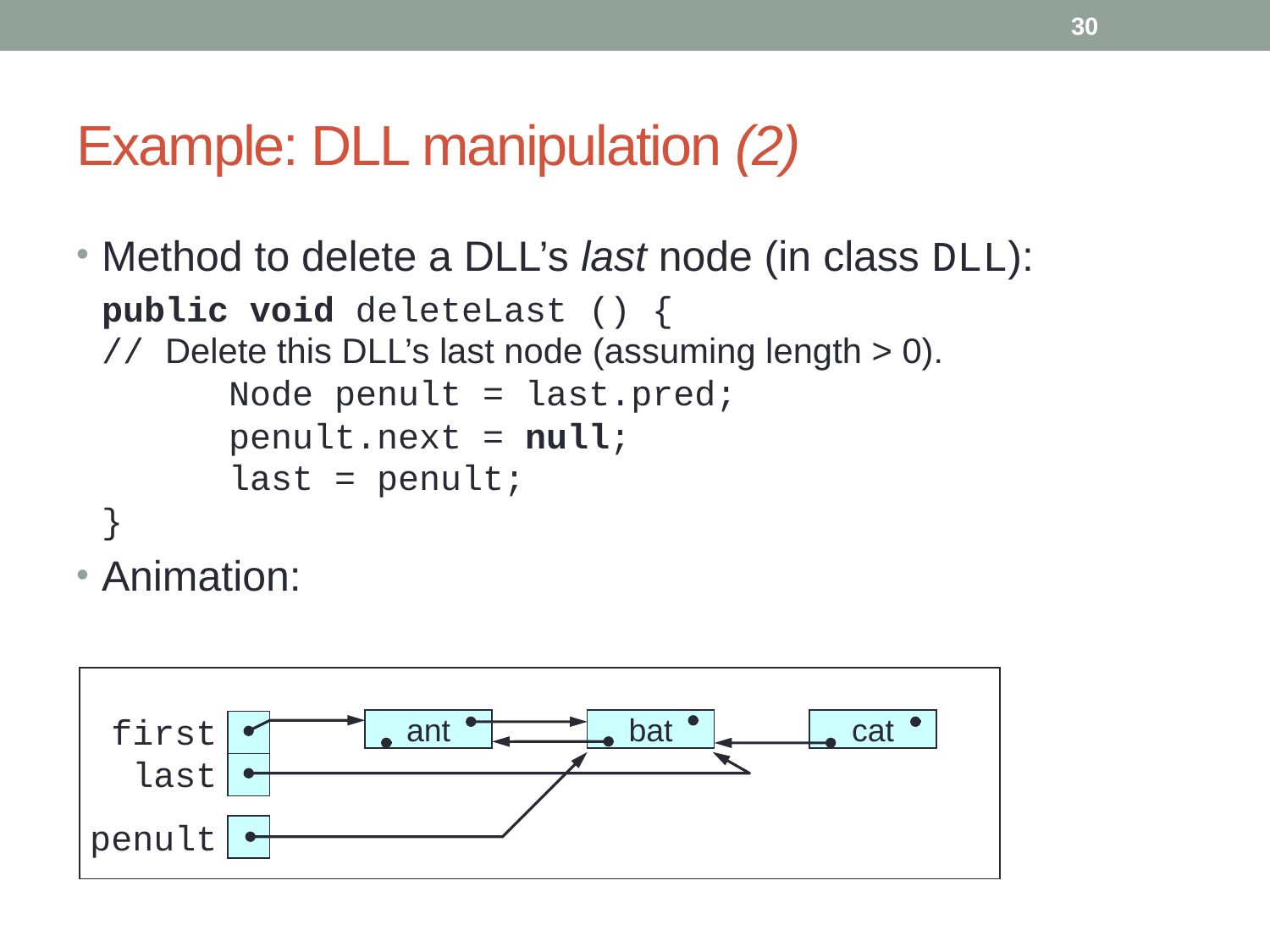

30
# Example: DLL manipulation (2)
Method to delete a DLL’s last node (in class DLL):
	public void deleteLast () {
// Delete this DLL’s last node (assuming length > 0).
	Node penult = last.pred;
	penult.next = null;
	last = penult;
}
Animation:

first
ant
bat
cat

last

first
ant
bat
cat

last

penult

first
ant
bat
cat

last

penult

first
ant
bat
cat

last

penult